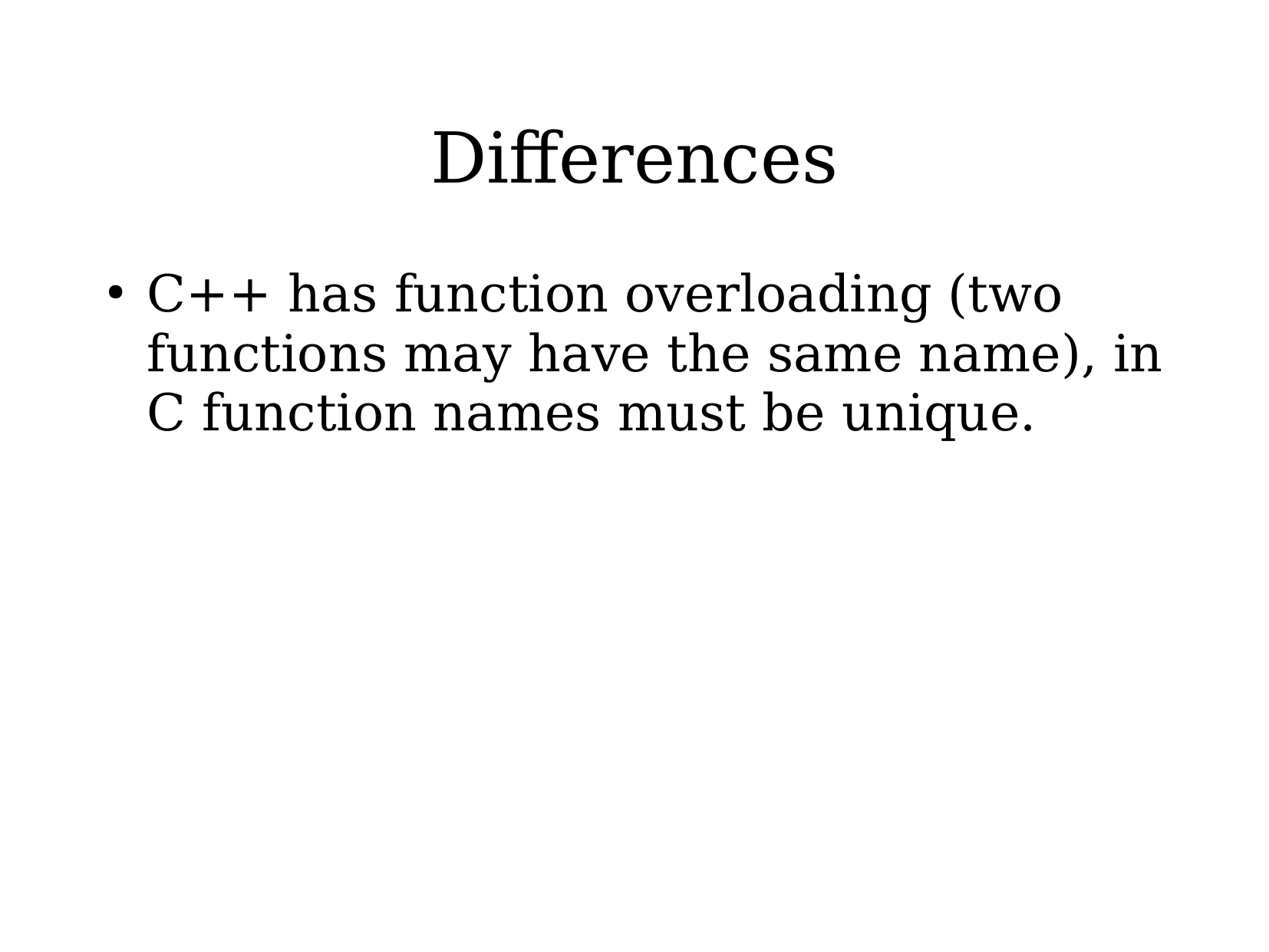

# Differences
C++ has function overloading (two functions may have the same name), in C function names must be unique.